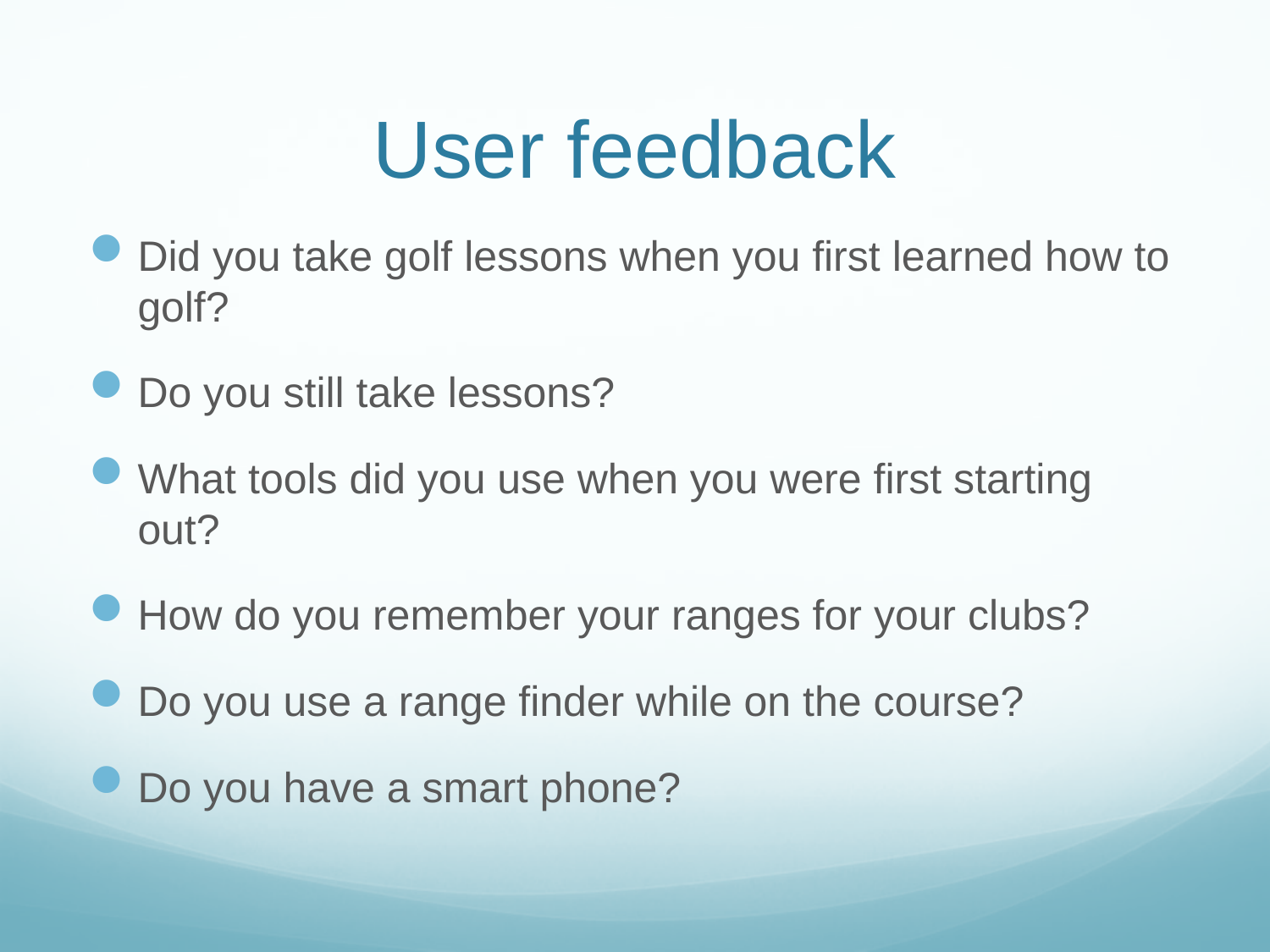

# User feedback
Did you take golf lessons when you first learned how to golf?
Do you still take lessons?
What tools did you use when you were first starting out?
How do you remember your ranges for your clubs?
Do you use a range finder while on the course?
Do you have a smart phone?